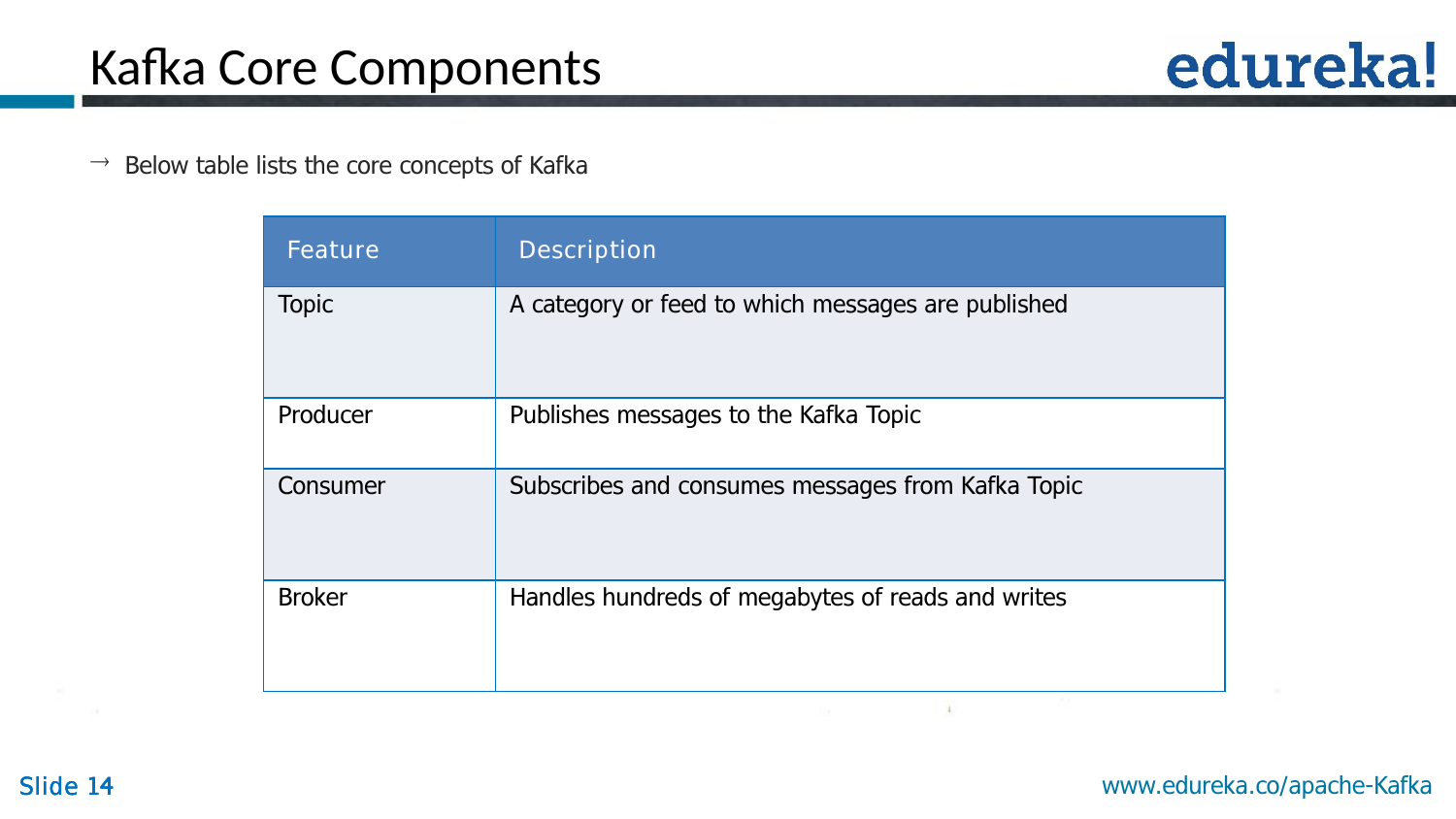

Kafka Core Components
 Below table lists the core concepts of Kafka

| Feature | Description |
| --- | --- |
| Topic | A category or feed to which messages are published |
| Producer | Publishes messages to the Kafka Topic |
| Consumer | Subscribes and consumes messages from Kafka Topic |
| Broker | Handles hundreds of megabytes of reads and writes |